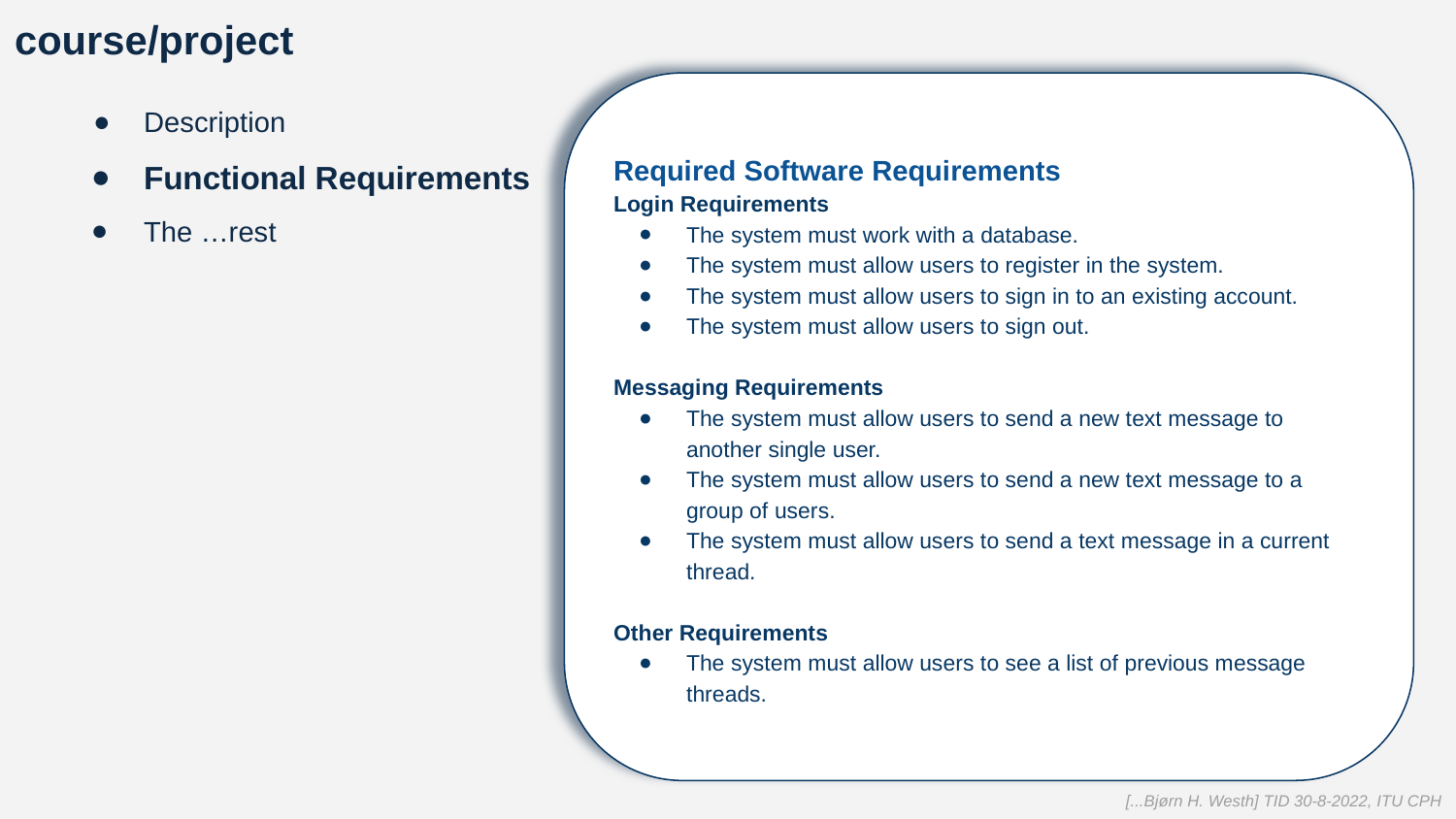

course/project
Description
Functional Requirements
The …rest
Required Software Requirements
Login Requirements
The system must work with a database.
The system must allow users to register in the system.
The system must allow users to sign in to an existing account.
The system must allow users to sign out.

Messaging Requirements
The system must allow users to send a new text message to another single user.
The system must allow users to send a new text message to a group of users.
The system must allow users to send a text message in a current thread.

Other Requirements
The system must allow users to see a list of previous message threads.
[...Bjørn H. Westh] TID 30-8-2022, ITU CPH